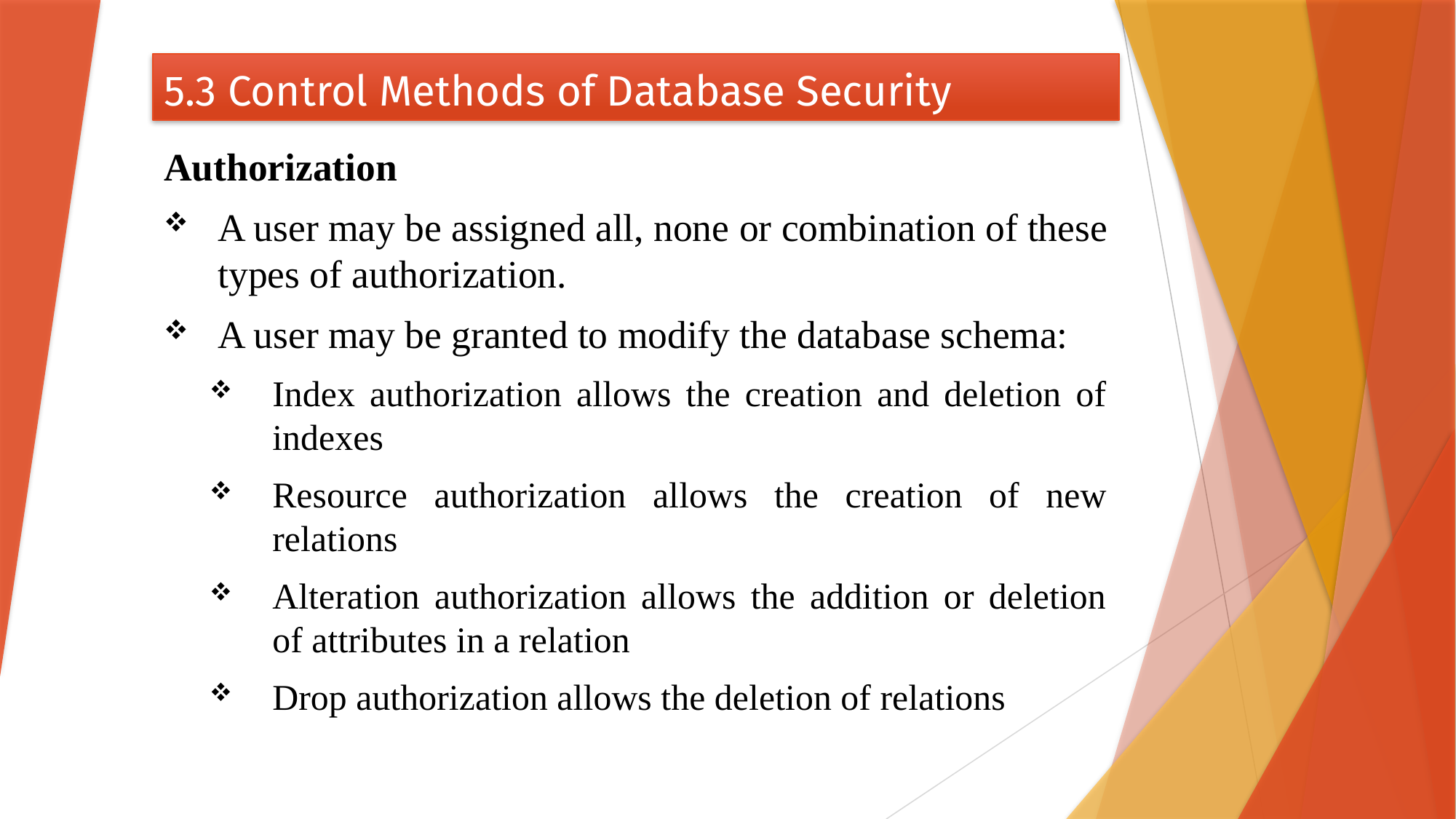

# 5.3 Control Methods of Database Security
Authorization
A user may be assigned all, none or combination of these types of authorization.
A user may be granted to modify the database schema:
Index authorization allows the creation and deletion of indexes
Resource authorization allows the creation of new relations
Alteration authorization allows the addition or deletion of attributes in a relation
Drop authorization allows the deletion of relations